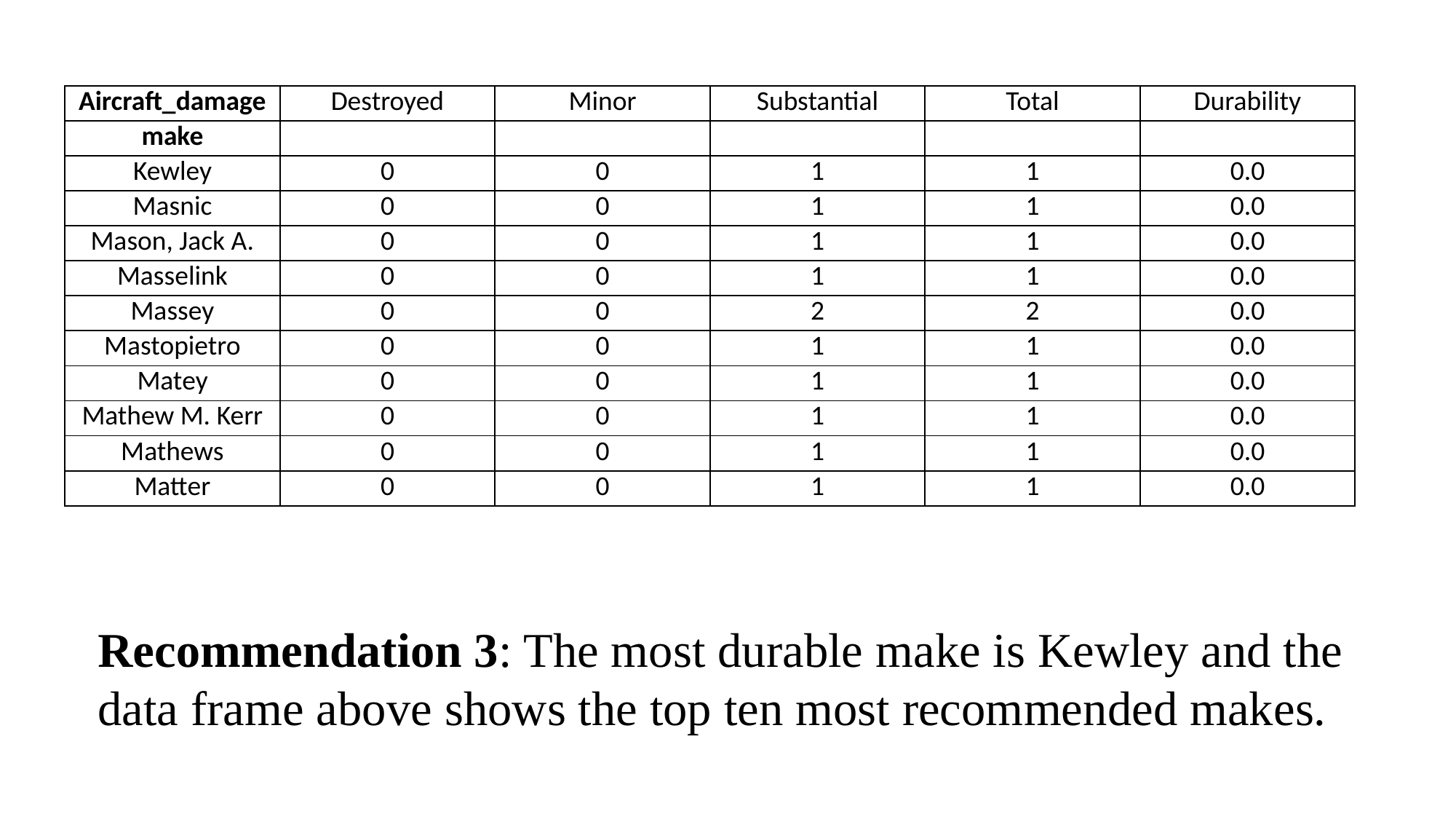

| Aircraft\_damage | Destroyed | Minor | Substantial | Total | Durability |
| --- | --- | --- | --- | --- | --- |
| make |  |  |  |  |  |
| Kewley | 0 | 0 | 1 | 1 | 0.0 |
| Masnic | 0 | 0 | 1 | 1 | 0.0 |
| Mason, Jack A. | 0 | 0 | 1 | 1 | 0.0 |
| Masselink | 0 | 0 | 1 | 1 | 0.0 |
| Massey | 0 | 0 | 2 | 2 | 0.0 |
| Mastopietro | 0 | 0 | 1 | 1 | 0.0 |
| Matey | 0 | 0 | 1 | 1 | 0.0 |
| Mathew M. Kerr | 0 | 0 | 1 | 1 | 0.0 |
| Mathews | 0 | 0 | 1 | 1 | 0.0 |
| Matter | 0 | 0 | 1 | 1 | 0.0 |
Recommendation 3: The most durable make is Kewley and the data frame above shows the top ten most recommended makes.